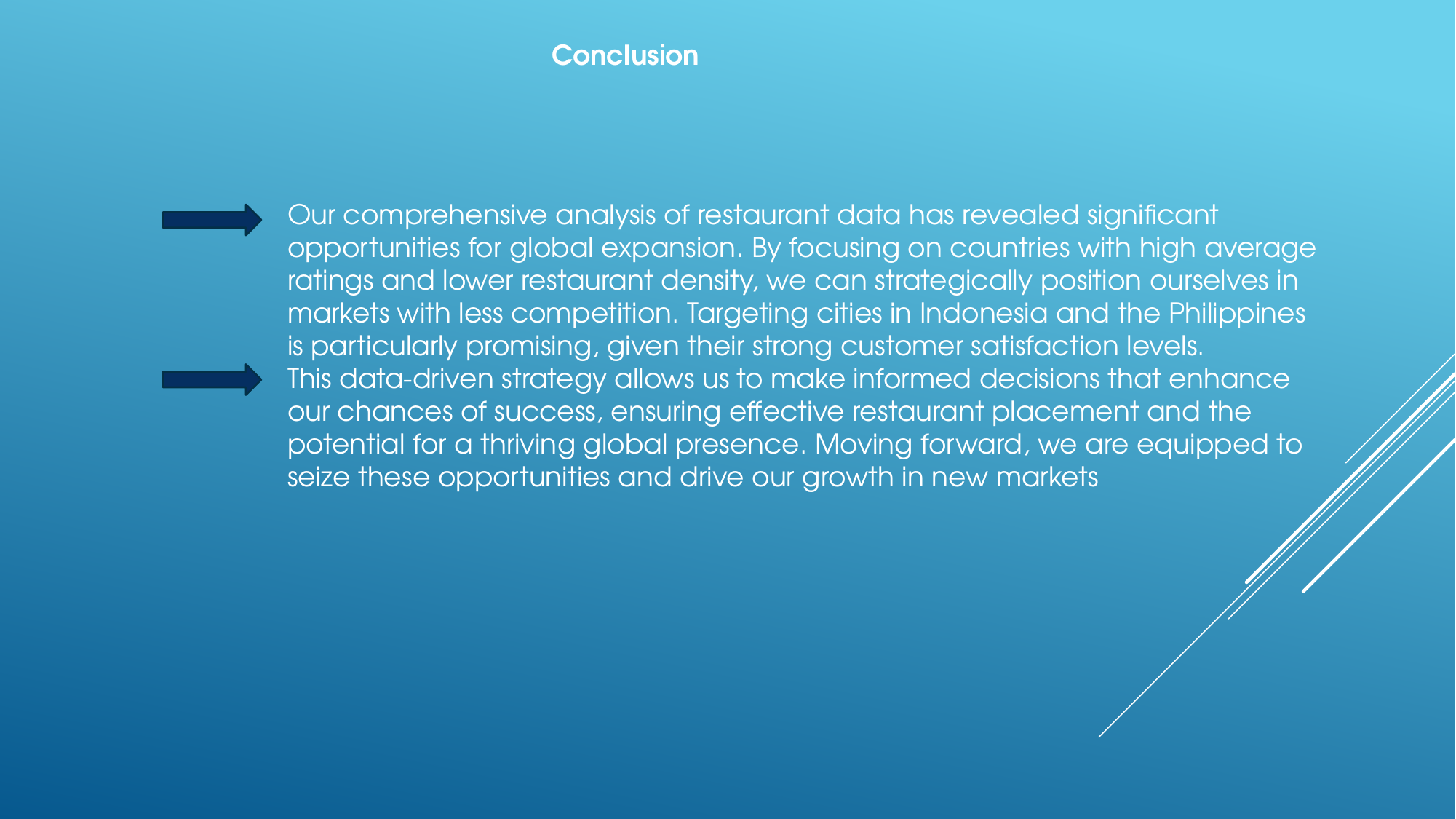

Conclusion

Our comprehensive analysis of restaurant data has revealed significant opportunities for global expansion. By focusing on countries with high average ratings and lower restaurant density, we can strategically position ourselves in markets with less competition. Targeting cities in Indonesia and the Philippines is particularly promising, given their strong customer satisfaction levels.
This data-driven strategy allows us to make informed decisions that enhance our chances of success, ensuring effective restaurant placement and the potential for a thriving global presence. Moving forward, we are equipped to seize these opportunities and drive our growth in new markets